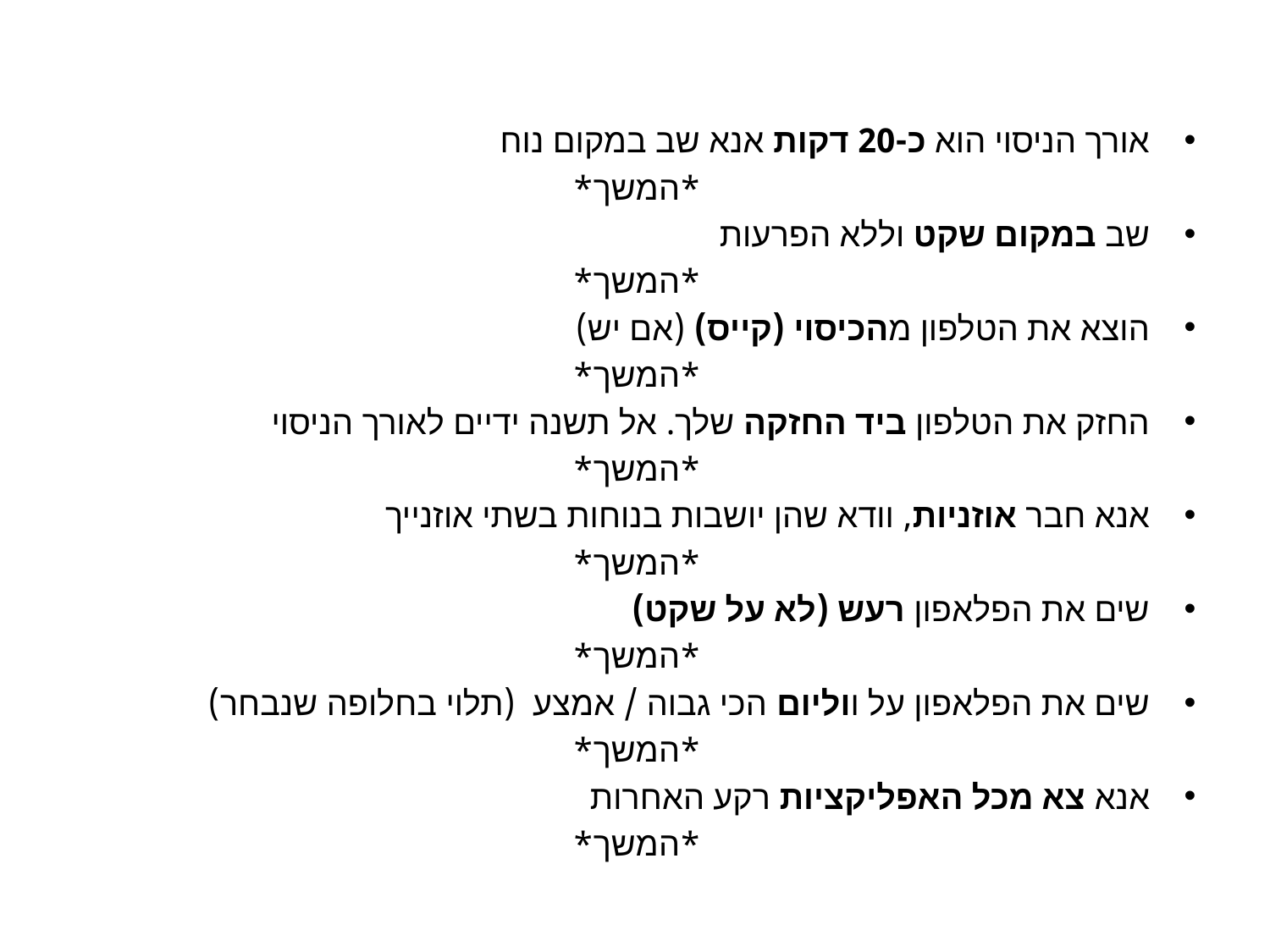

אורך הניסוי הוא כ-20 דקות אנא שב במקום נוח
*המשך*
שב במקום שקט וללא הפרעות
*המשך*
הוצא את הטלפון מהכיסוי (קייס) (אם יש)
*המשך*
החזק את הטלפון ביד החזקה שלך. אל תשנה ידיים לאורך הניסוי
*המשך*
אנא חבר אוזניות, וודא שהן יושבות בנוחות בשתי אוזנייך
*המשך*
שים את הפלאפון רעש (לא על שקט)
*המשך*
שים את הפלאפון על ווליום הכי גבוה / אמצע  (תלוי בחלופה שנבחר)
*המשך*
אנא צא מכל האפליקציות רקע האחרות
*המשך*